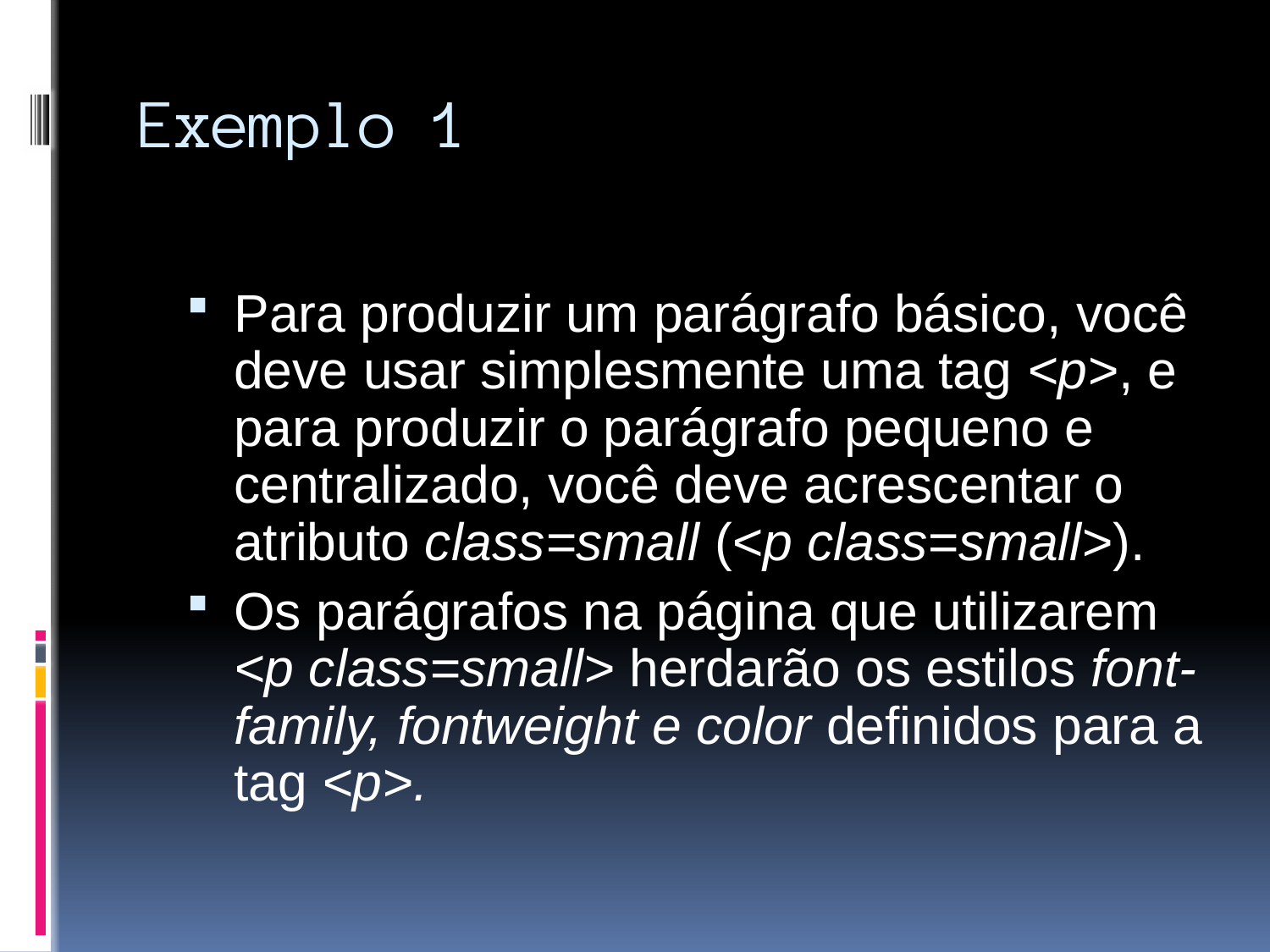

# Exemplo 1
Para produzir um parágrafo básico, você deve usar simplesmente uma tag <p>, e para produzir o parágrafo pequeno e centralizado, você deve acrescentar o atributo class=small (<p class=small>).
Os parágrafos na página que utilizarem <p class=small> herdarão os estilos font-family, fontweight e color definidos para a tag <p>.